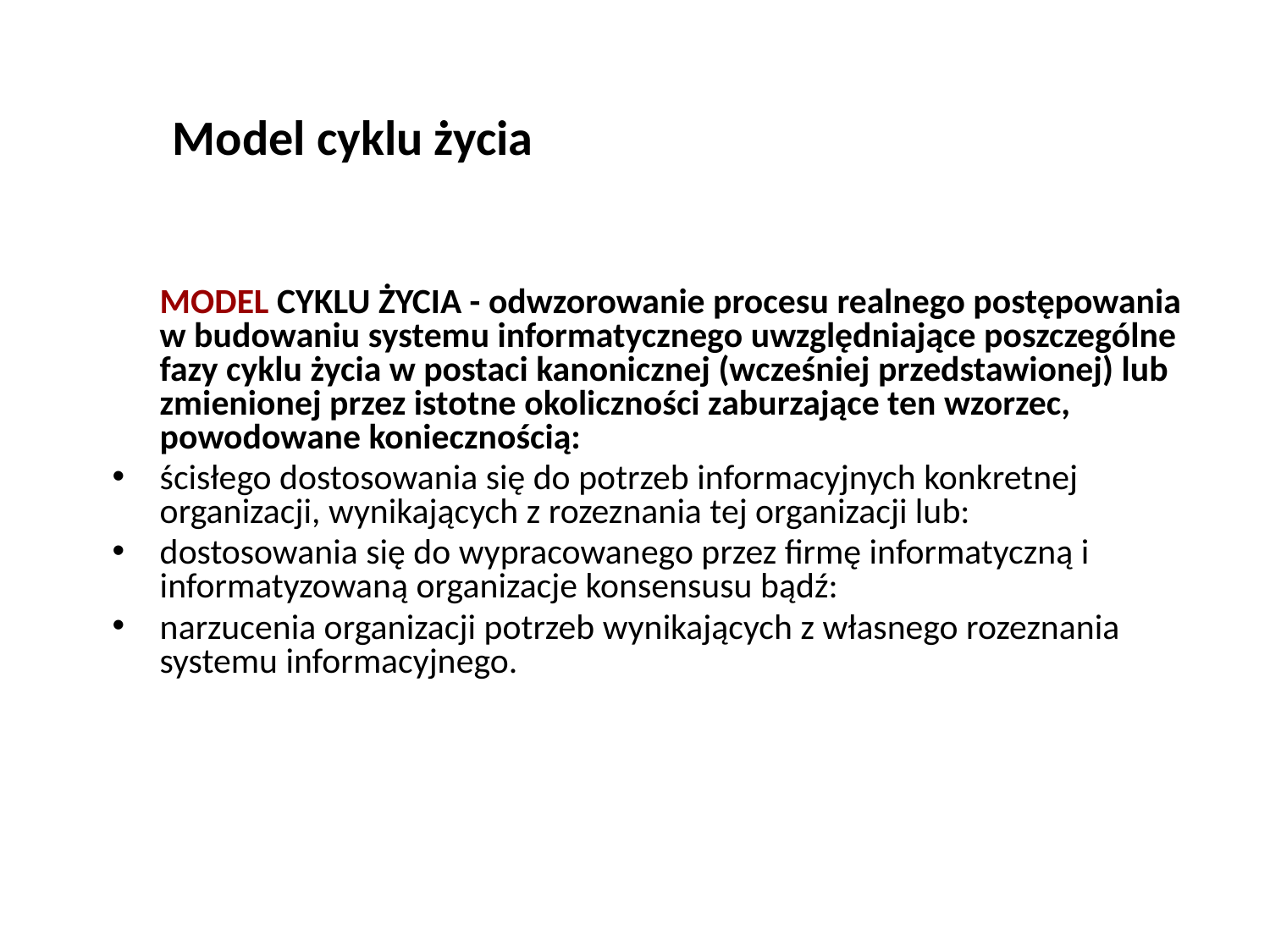

# Model cyklu życia
	MODEL CYKLU ŻYCIA - odwzorowanie procesu realnego postępowania w budowaniu systemu informatycznego uwzględniające poszczególne fazy cyklu życia w postaci kanonicznej (wcześniej przedstawionej) lub zmienionej przez istotne okoliczności zaburzające ten wzorzec, powodowane koniecznością:
ścisłego dostosowania się do potrzeb informacyjnych konkretnej organizacji, wynikających z rozeznania tej organizacji lub:
dostosowania się do wypracowanego przez firmę informatyczną i informatyzowaną organizacje konsensusu bądź:
narzucenia organizacji potrzeb wynikających z własnego rozeznania systemu informacyjnego.